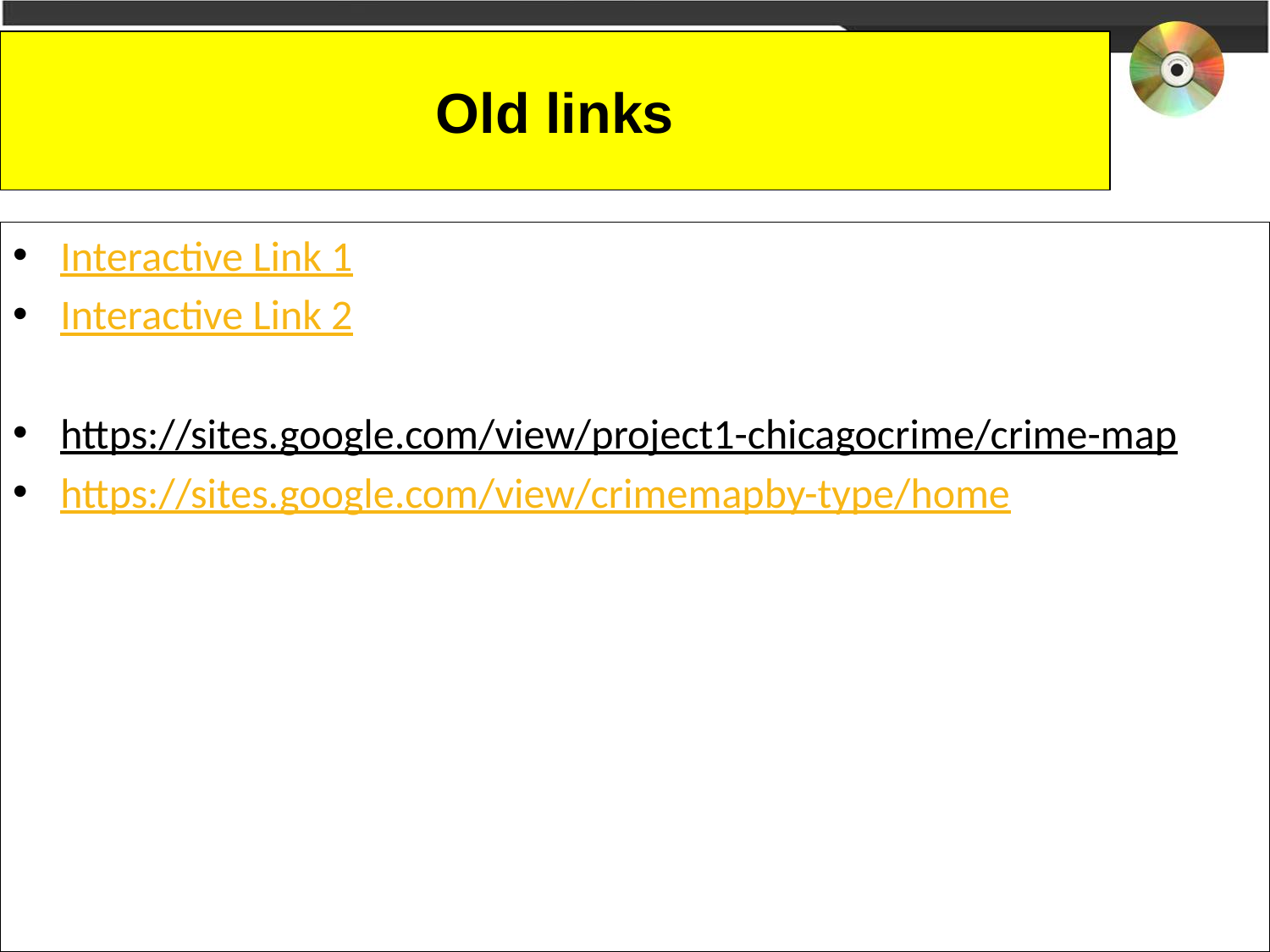

# Old links
Interactive Link 1
Interactive Link 2

https://sites.google.com/view/project1-chicagocrime/crime-map
https://sites.google.com/view/crimemapby-type/home